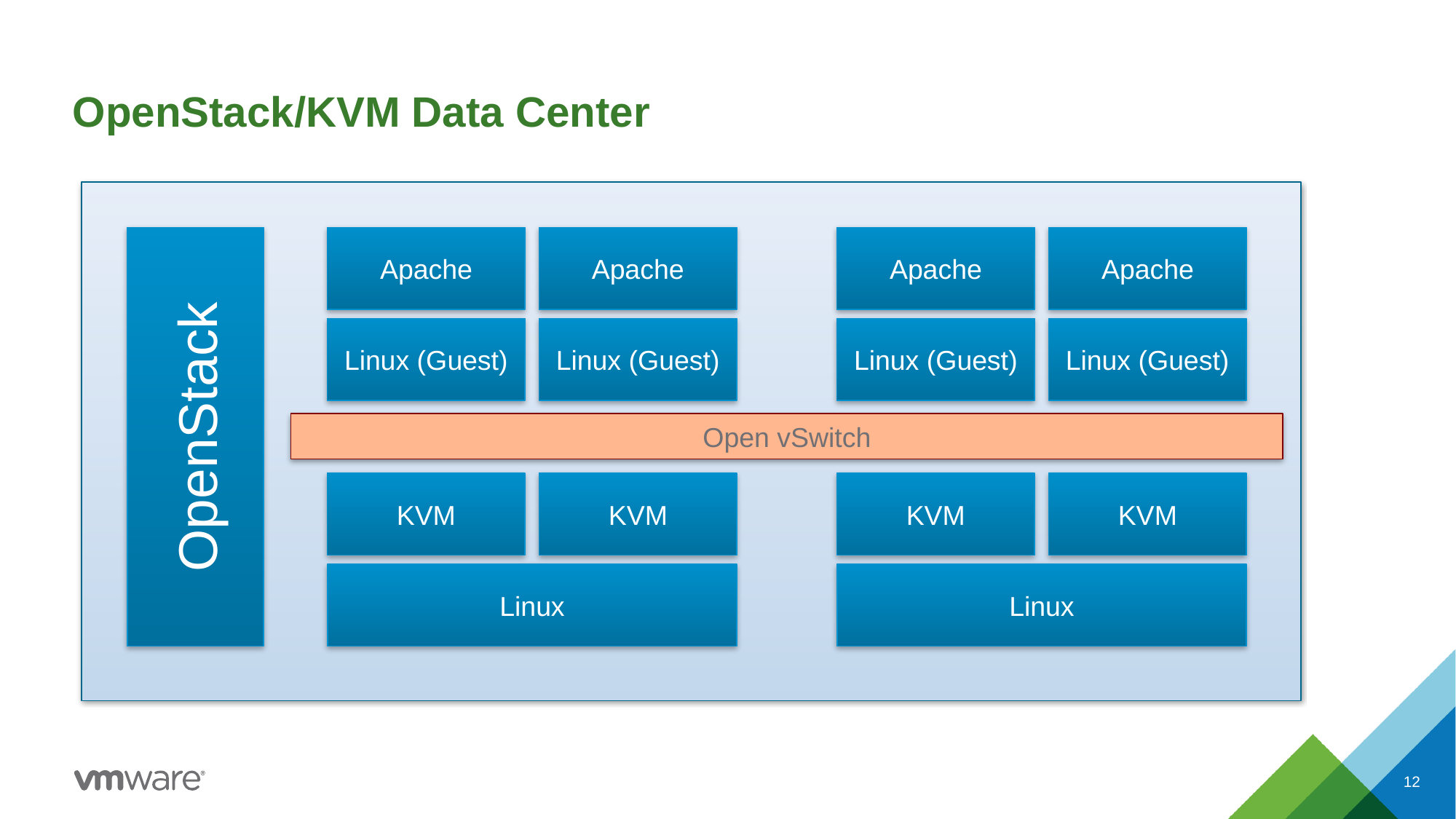

# OpenStack/KVM Data Center

OpenStack
Apache
Apache
Apache
Apache
Linux (Guest)
Linux (Guest)
KVM
KVM
Linux
Linux (Guest)
Linux (Guest)
Open vSwitch
KVM
KVM
Linux
12